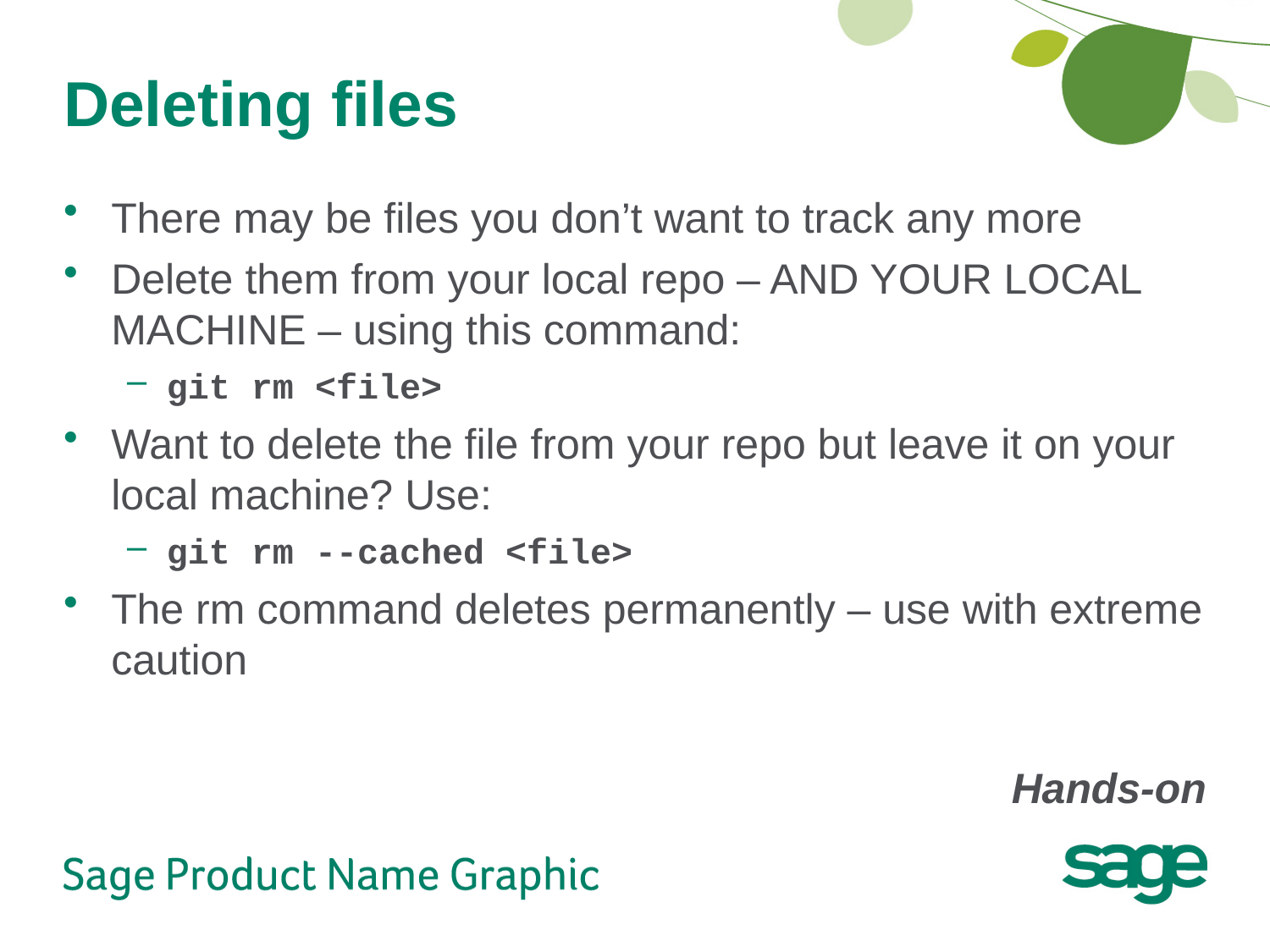

# Deleting files
There may be files you don’t want to track any more
Delete them from your local repo – AND YOUR LOCAL MACHINE – using this command:
git rm <file>
Want to delete the file from your repo but leave it on your local machine? Use:
git rm --cached <file>
The rm command deletes permanently – use with extreme caution

Hands-on